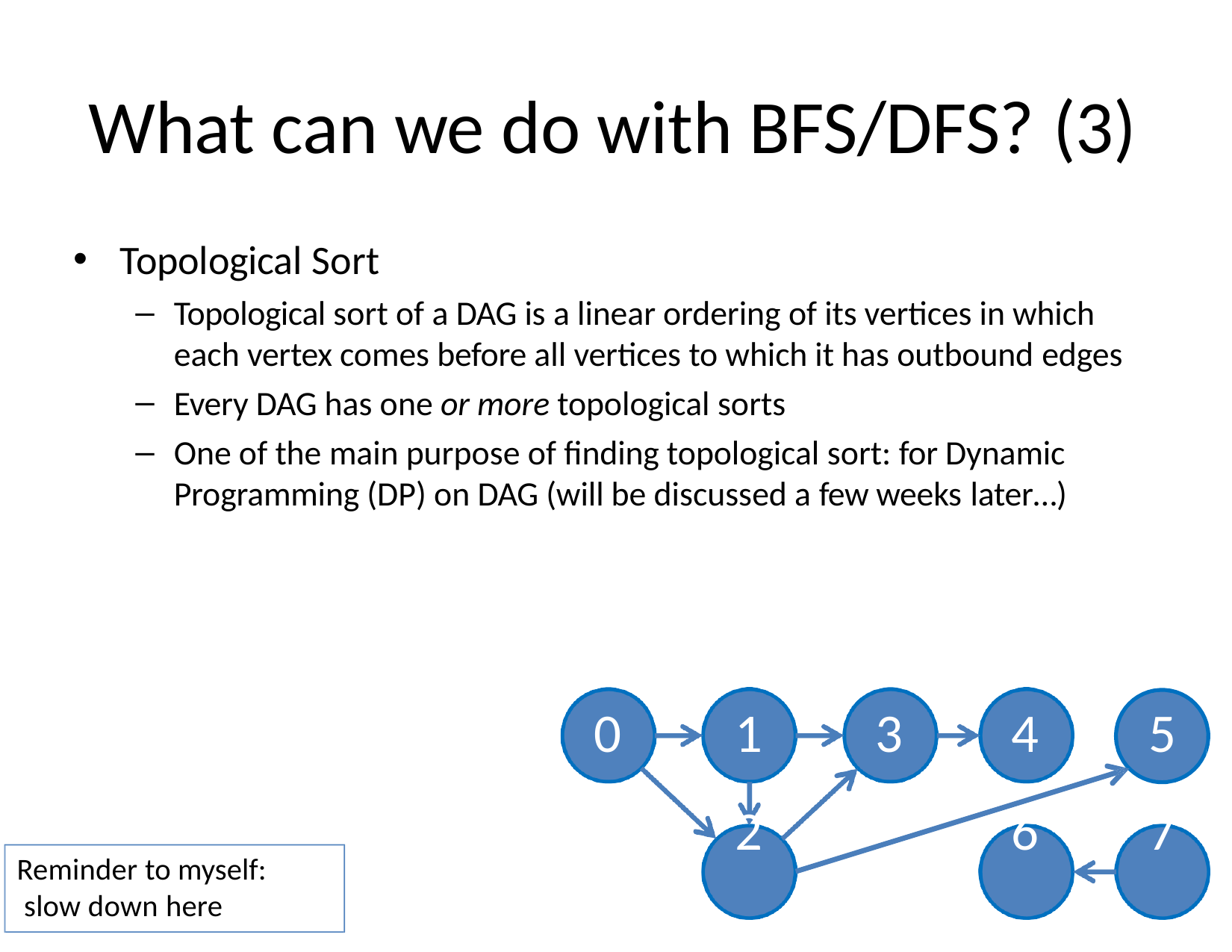

# What can we do with BFS/DFS? (3)
Topological Sort
Topological sort of a DAG is a linear ordering of its vertices in which  each vertex comes before all vertices to which it has outbound edges
Every DAG has one or more topological sorts
One of the main purpose of finding topological sort: for Dynamic  Programming (DP) on DAG (will be discussed a few weeks later…)

| 0 | 1 | 3 | 4 | 5 |
| --- | --- | --- | --- | --- |
|  | 2 |  | 6 | 7 |

Reminder to myself:  slow down here